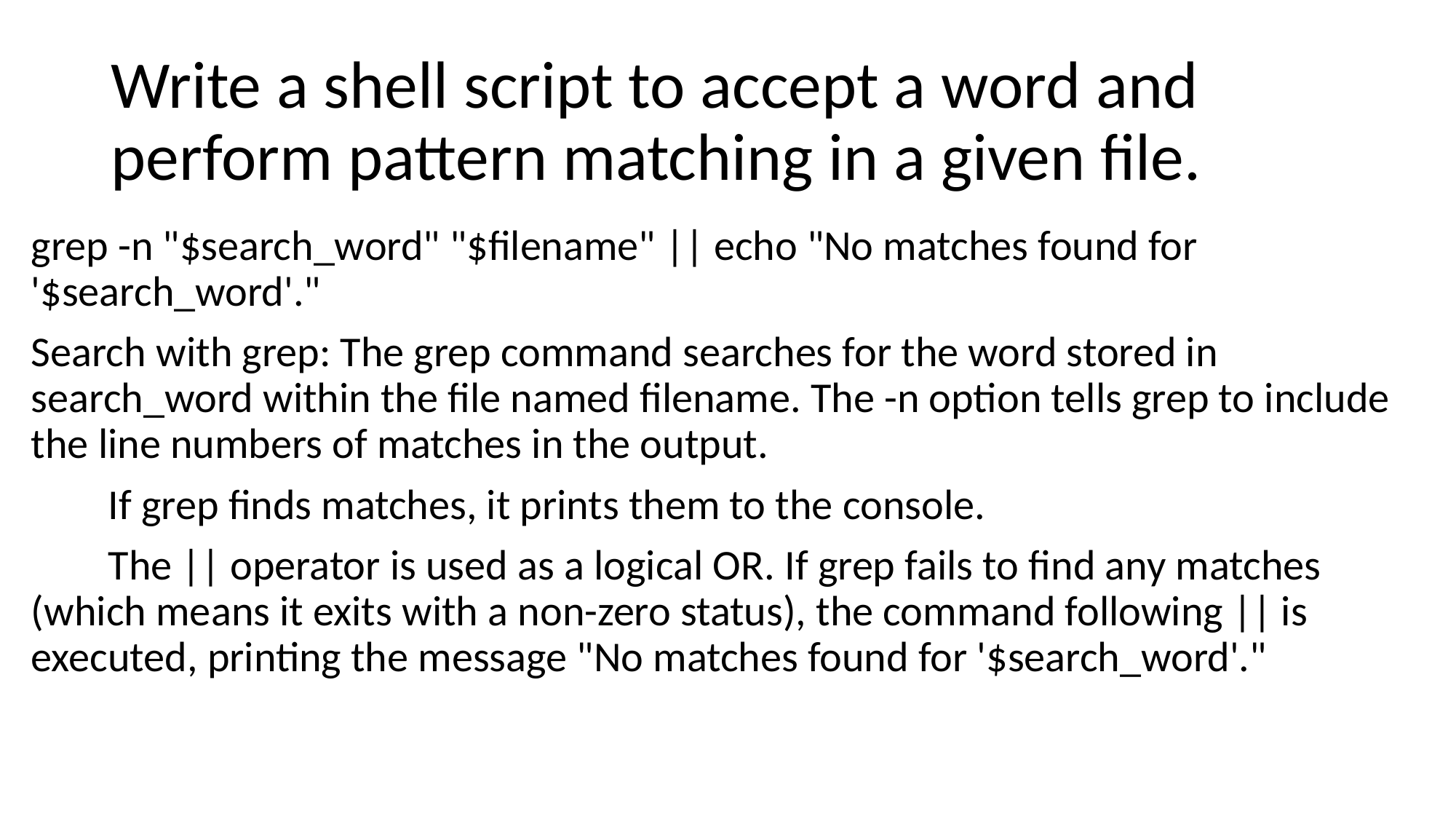

# Write a shell script to accept a word and perform pattern matching in a given file.
grep -n "$search_word" "$filename" || echo "No matches found for '$search_word'."
Search with grep: The grep command searches for the word stored in search_word within the file named filename. The -n option tells grep to include the line numbers of matches in the output.
        If grep finds matches, it prints them to the console.
        The || operator is used as a logical OR. If grep fails to find any matches (which means it exits with a non-zero status), the command following || is executed, printing the message "No matches found for '$search_word'."